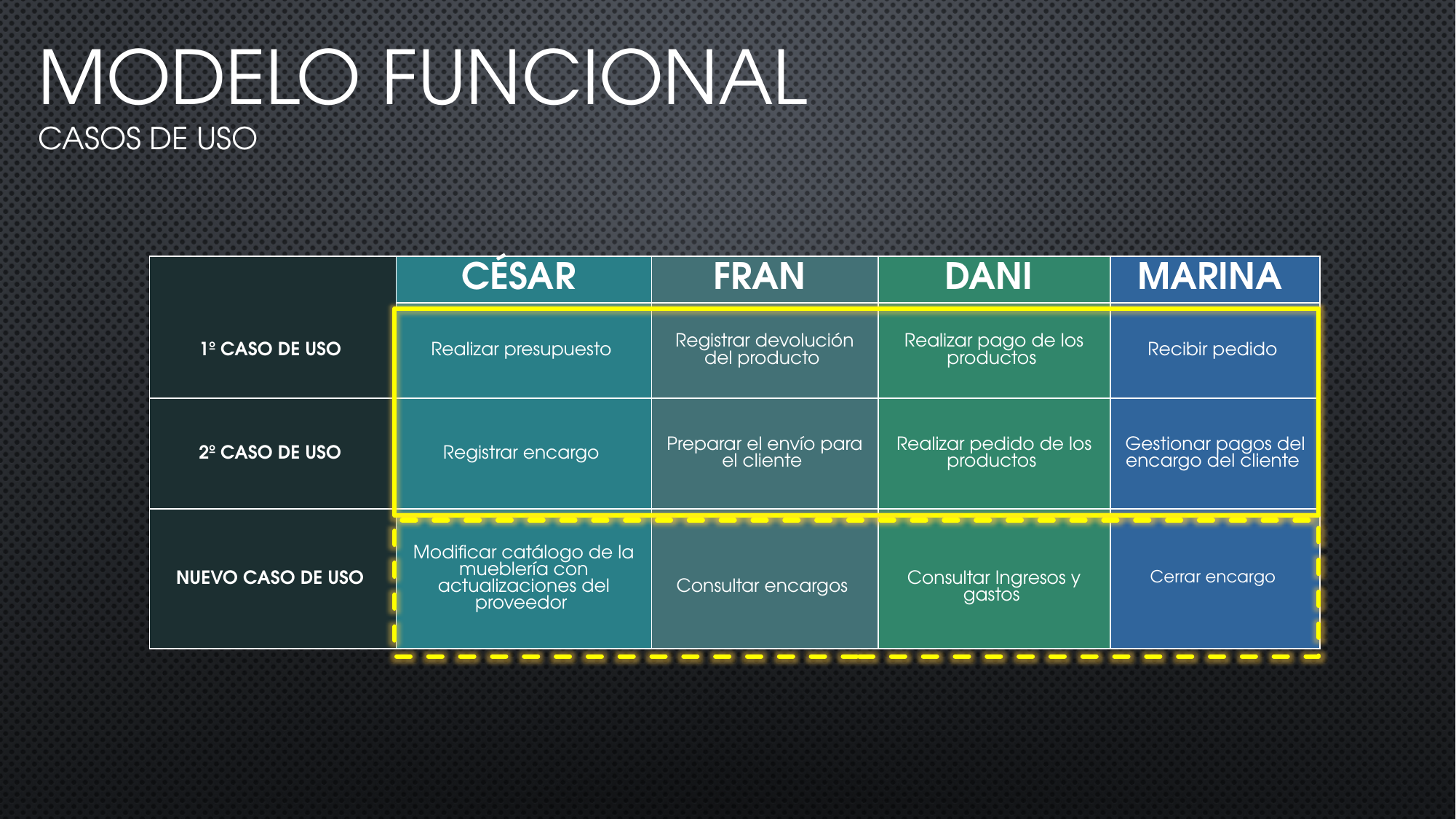

# MODELO FUNCIONAL Casos de uso
|  | CÉSAR | FRAN | DANI | MARINA |
| --- | --- | --- | --- | --- |
| 1º CASO DE USO | Realizar presupuesto | Registrar devolución del producto | Realizar pago de los productos | Recibir pedido |
| 2º CASO DE USO | Registrar encargo | Preparar el envío para el cliente | Realizar pedido de los productos | Gestionar pagos del encargo del cliente |
| NUEVO CASO DE USO | Modificar catálogo de la mueblería con actualizaciones del proveedor | Consultar encargos | Consultar Ingresos y gastos | Cerrar encargo |